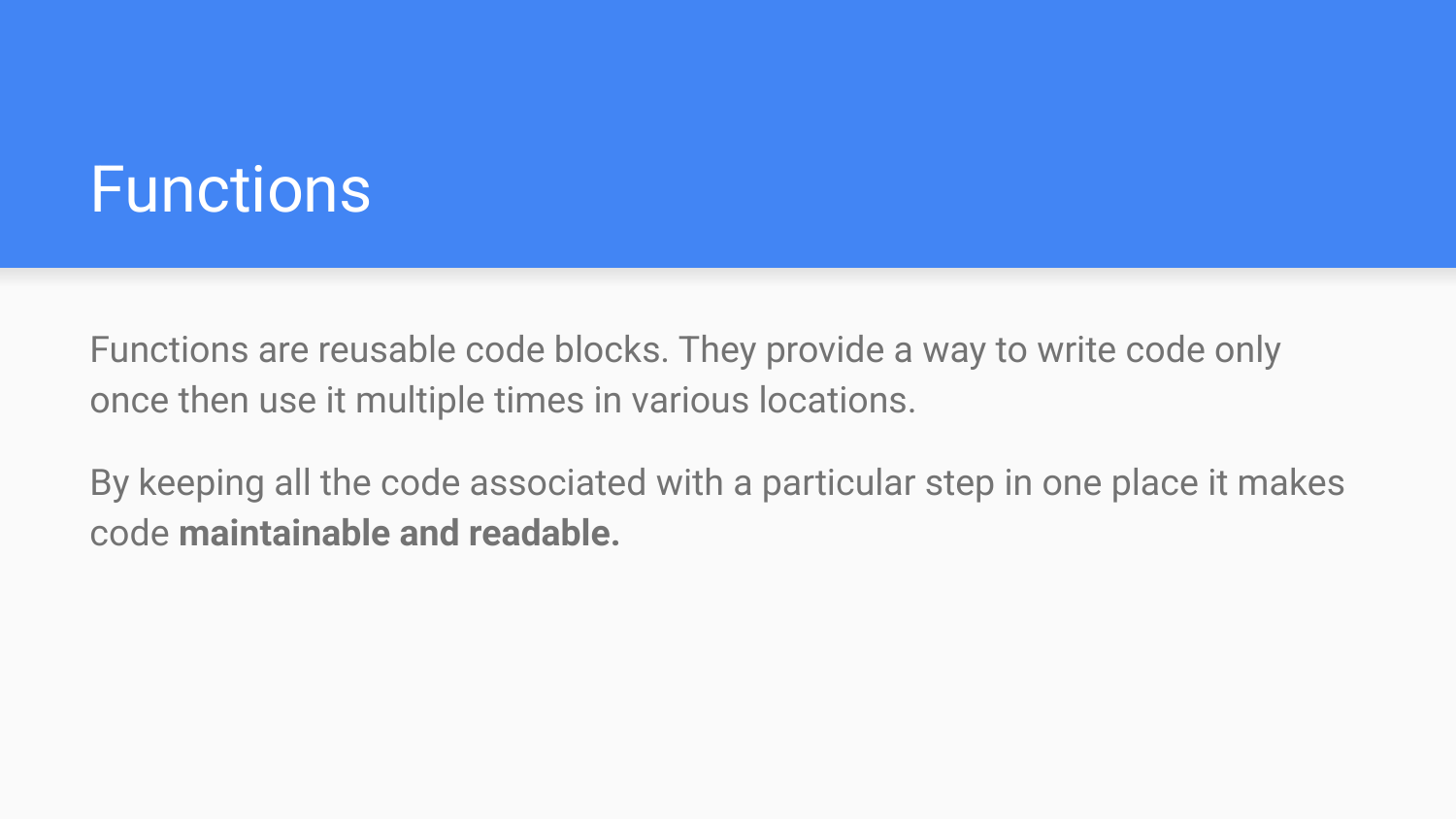

# Functions
Functions are reusable code blocks. They provide a way to write code only once then use it multiple times in various locations.
By keeping all the code associated with a particular step in one place it makes code maintainable and readable.